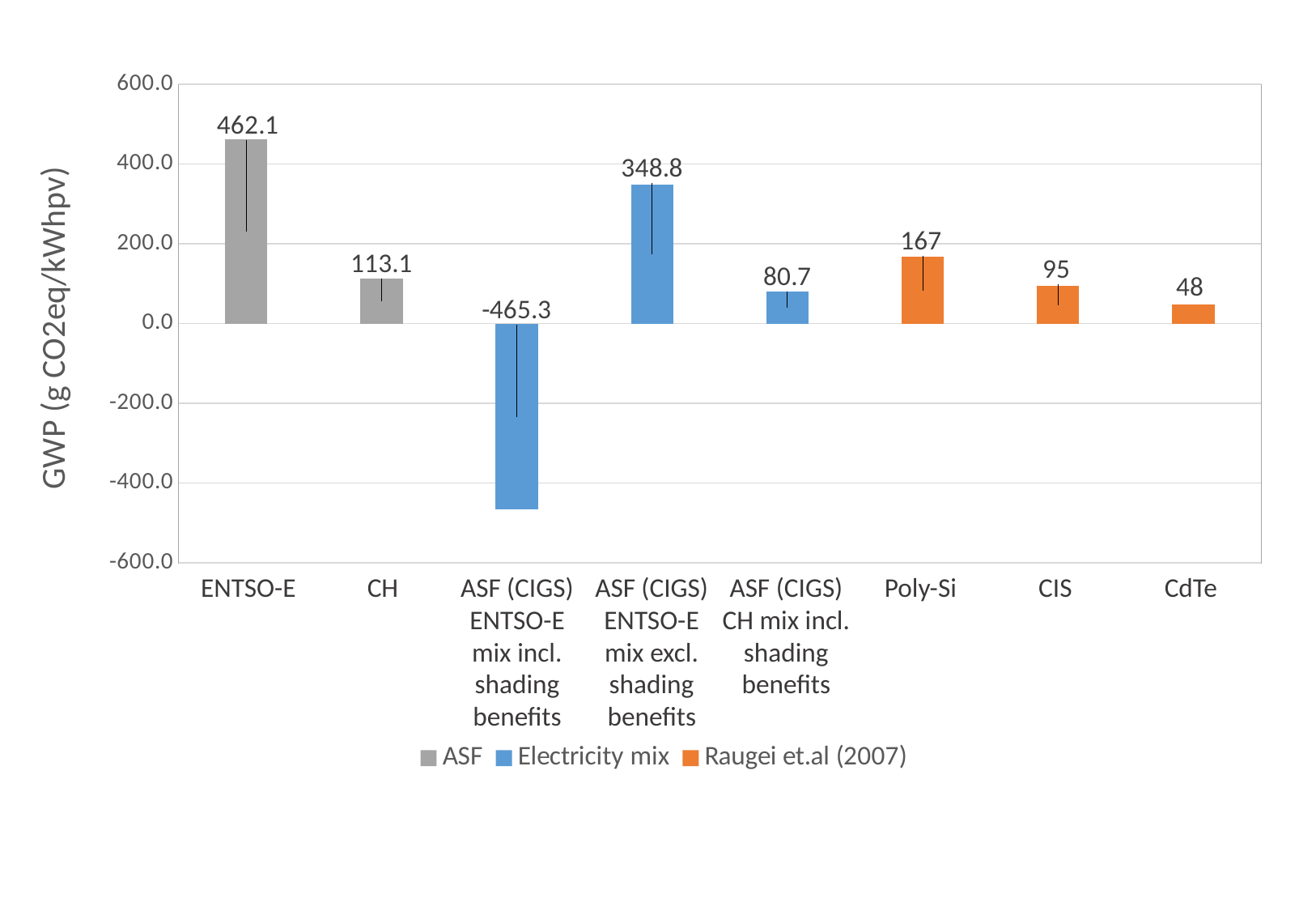

### Chart

| Category | ASF | Electricity mix | Raugei et.al (2007) |
|---|---|---|---|
| ENTSO-E | 462.1 | None | None |
| Switzerland | 113.1 | None | None |
| ASF (CIGS) ENTSO-E mix incl. shading benefits | None | -465.3 | None |
| ASF (CIGS) ENTSO-E mix excl. shading benefits | None | 348.8 | None |
| ASF (CIGS) CH mix incl. shading benefits | None | 80.7 | None |
| Poly-Si | None | None | 167.0 |
| CIS | None | None | 95.0 |
| CdTe | None | None | 48.0 |
ENTSO-E
CH
ASF (CIGS) ENTSO-E mix incl. shading benefits
ASF (CIGS) ENTSO-E mix excl. shading benefits
ASF (CIGS) CH mix incl. shading benefits
Poly-Si
CIS
CdTe